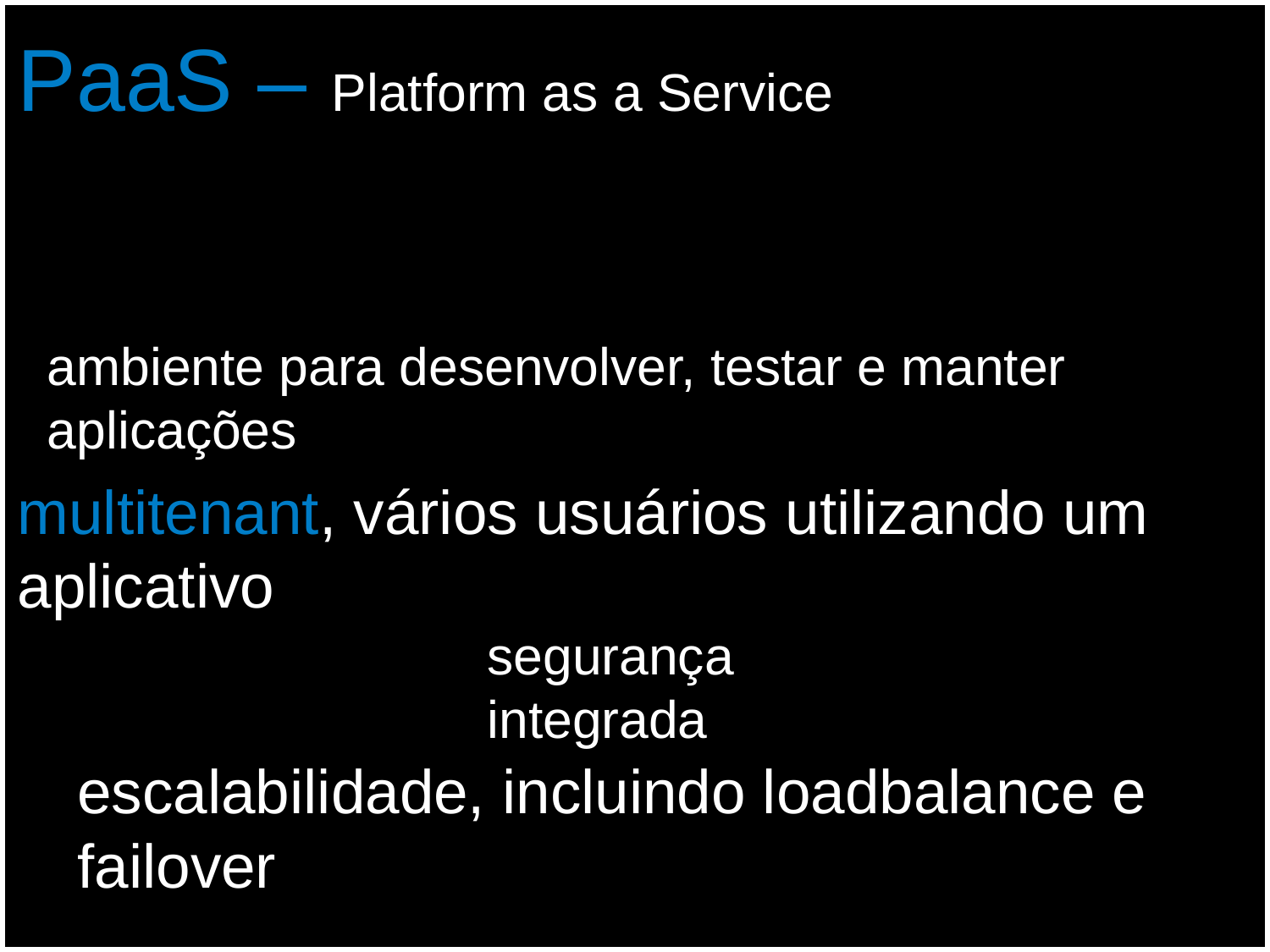

PaaS – Platform as a Service
ambiente para desenvolver, testar e manter aplicações
multitenant, vários usuários utilizando um aplicativo
segurança integrada
escalabilidade, incluindo loadbalance e failover